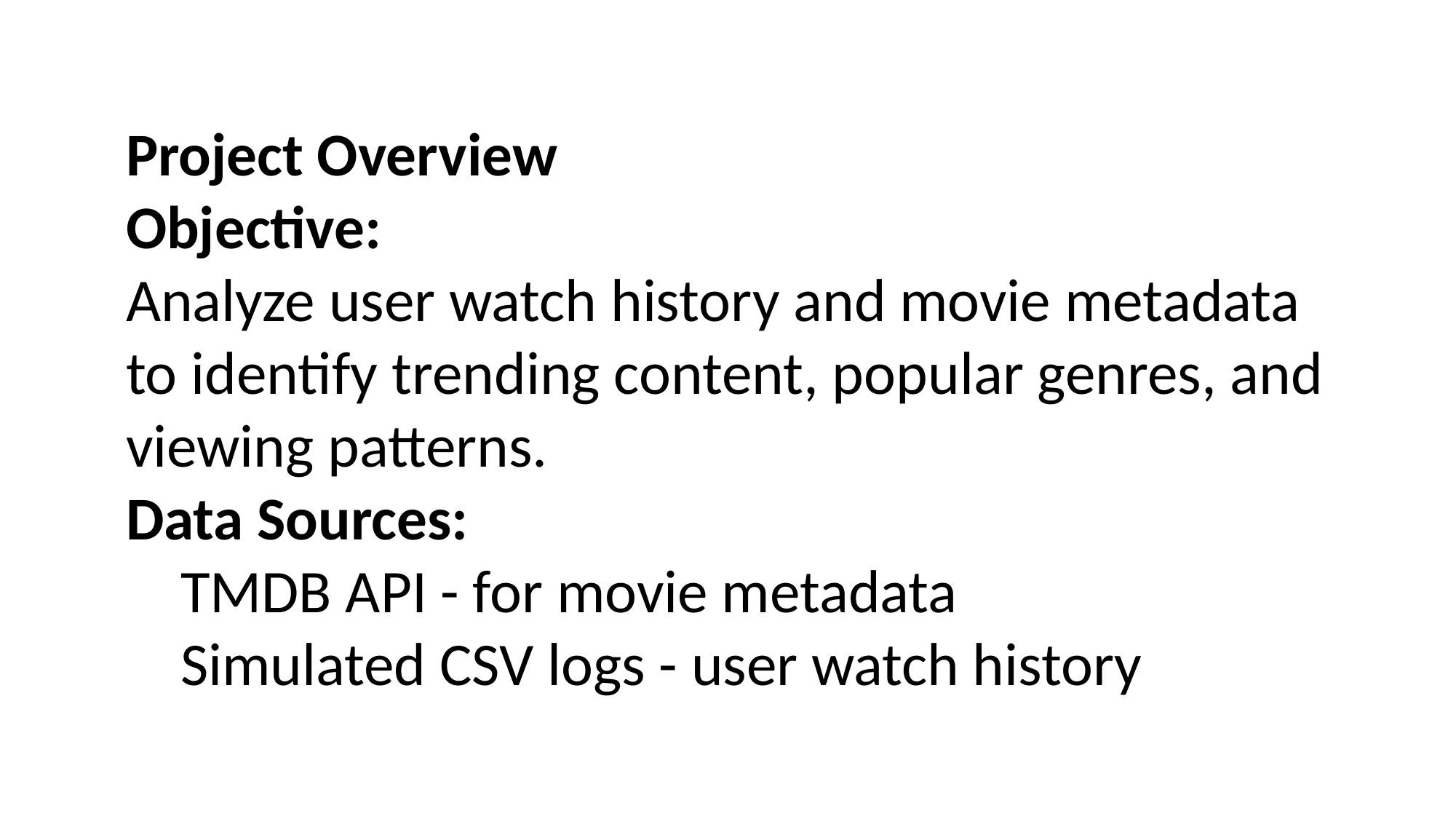

Project Overview
Objective:
Analyze user watch history and movie metadata to identify trending content, popular genres, and viewing patterns.
Data Sources:
TMDB API - for movie metadata
Simulated CSV logs - user watch history